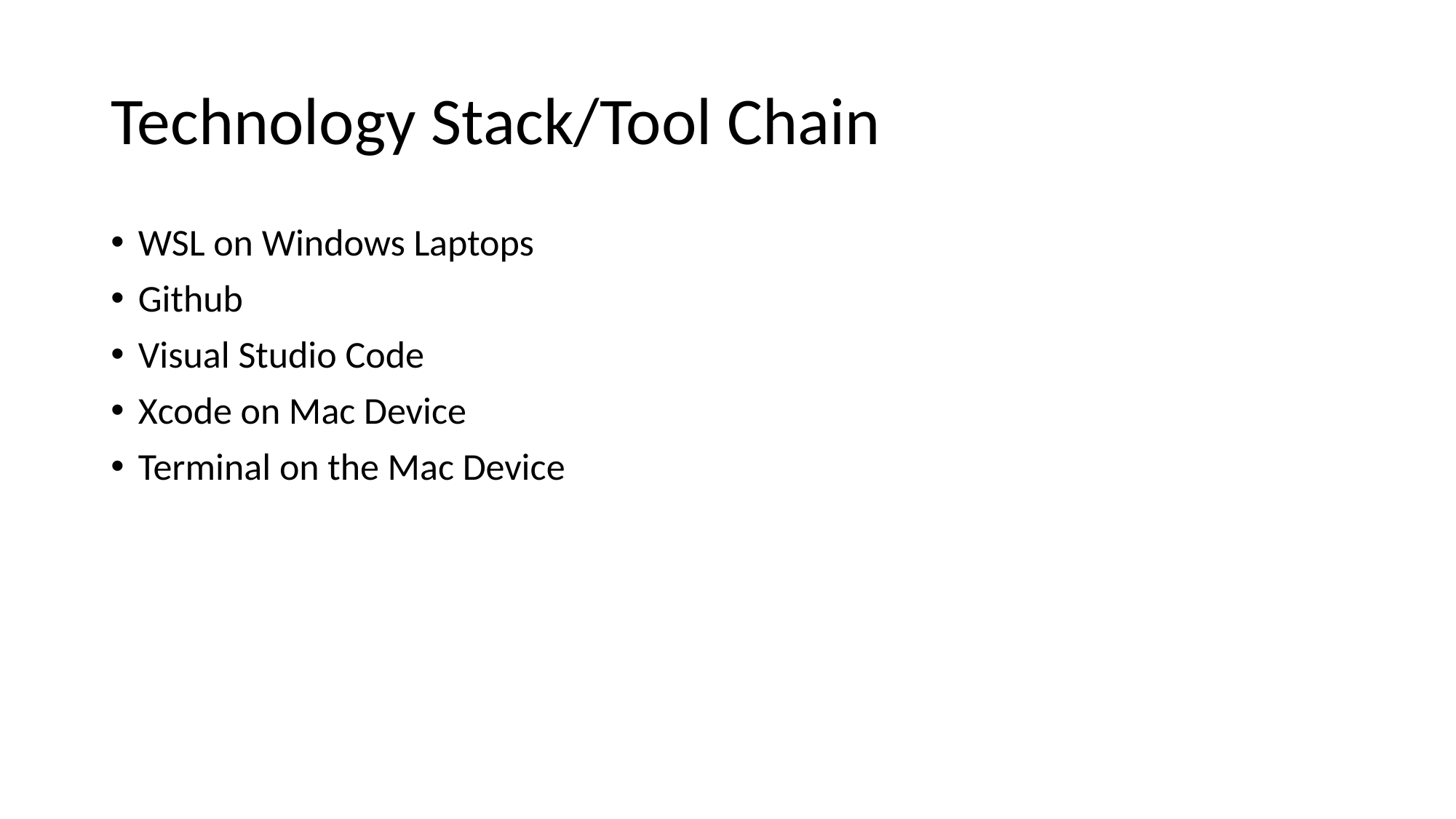

# Technology Stack/Tool Chain
WSL on Windows Laptops
Github
Visual Studio Code
Xcode on Mac Device
Terminal on the Mac Device